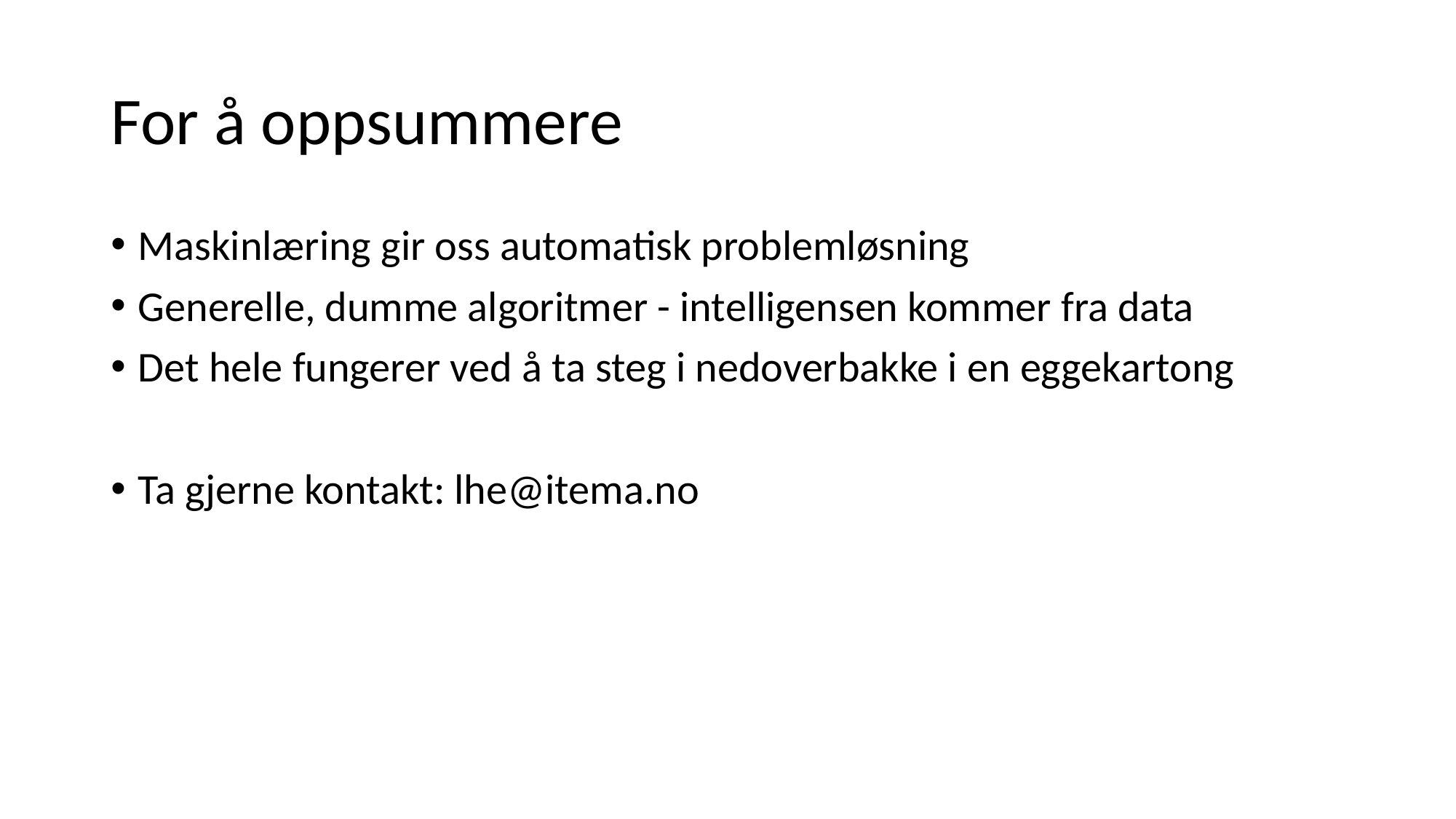

# For å oppsummere
Maskinlæring gir oss automatisk problemløsning
Generelle, dumme algoritmer - intelligensen kommer fra data
Det hele fungerer ved å ta steg i nedoverbakke i en eggekartong

Ta gjerne kontakt: lhe@itema.no